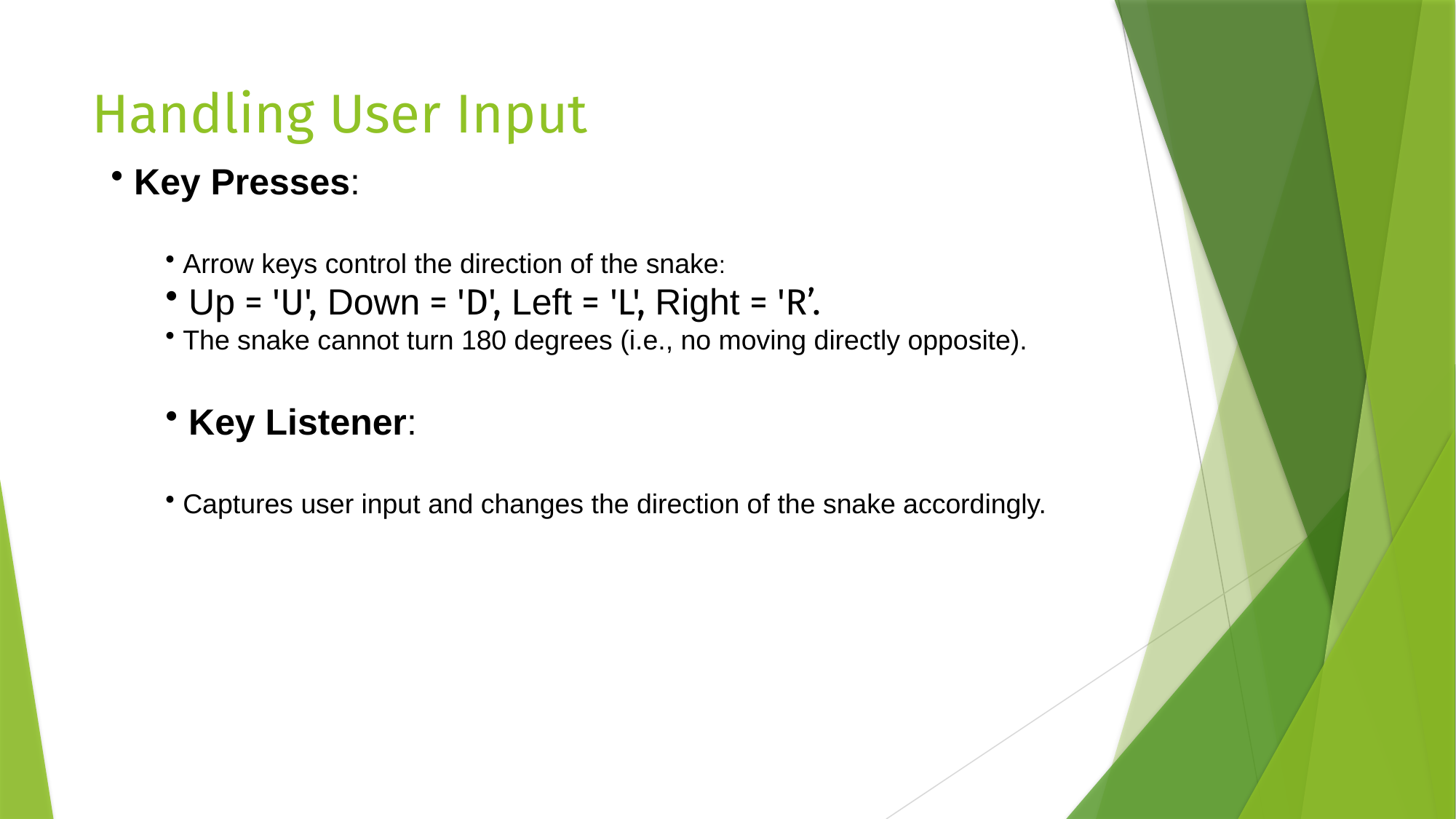

# Handling User Input

 Key Presses:

 Arrow keys control the direction of the snake:
 Up = 'U', Down = 'D', Left = 'L', Right = 'R’.
 The snake cannot turn 180 degrees (i.e., no moving directly opposite).

 Key Listener:

 Captures user input and changes the direction of the snake accordingly.